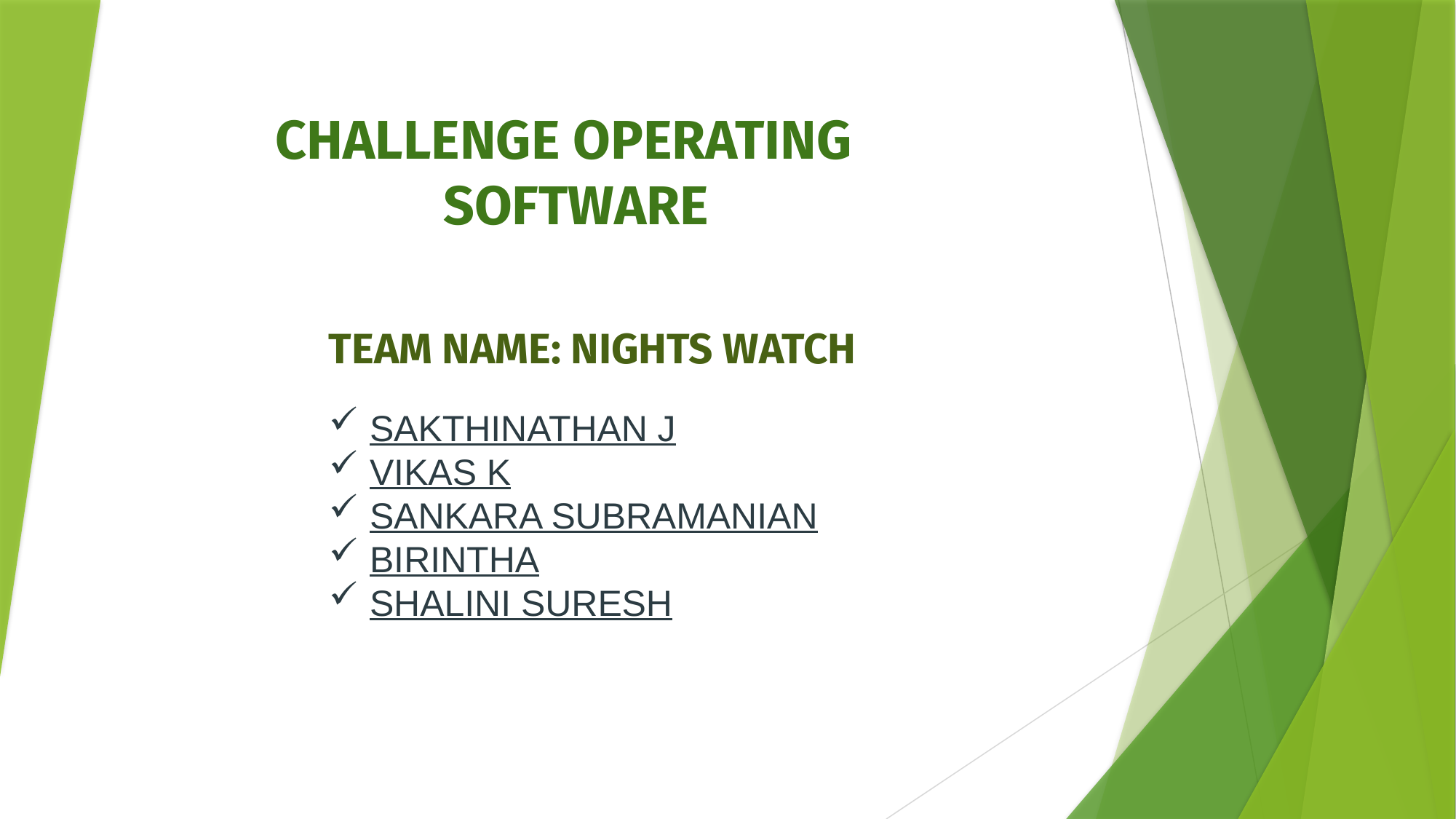

#
  CHALLENGE OPERATING
               SOFTWARE

TEAM NAME: NIGHTS WATCH

SAKTHINATHAN J
VIKAS K
SANKARA SUBRAMANIAN
BIRINTHA
SHALINI SURESH